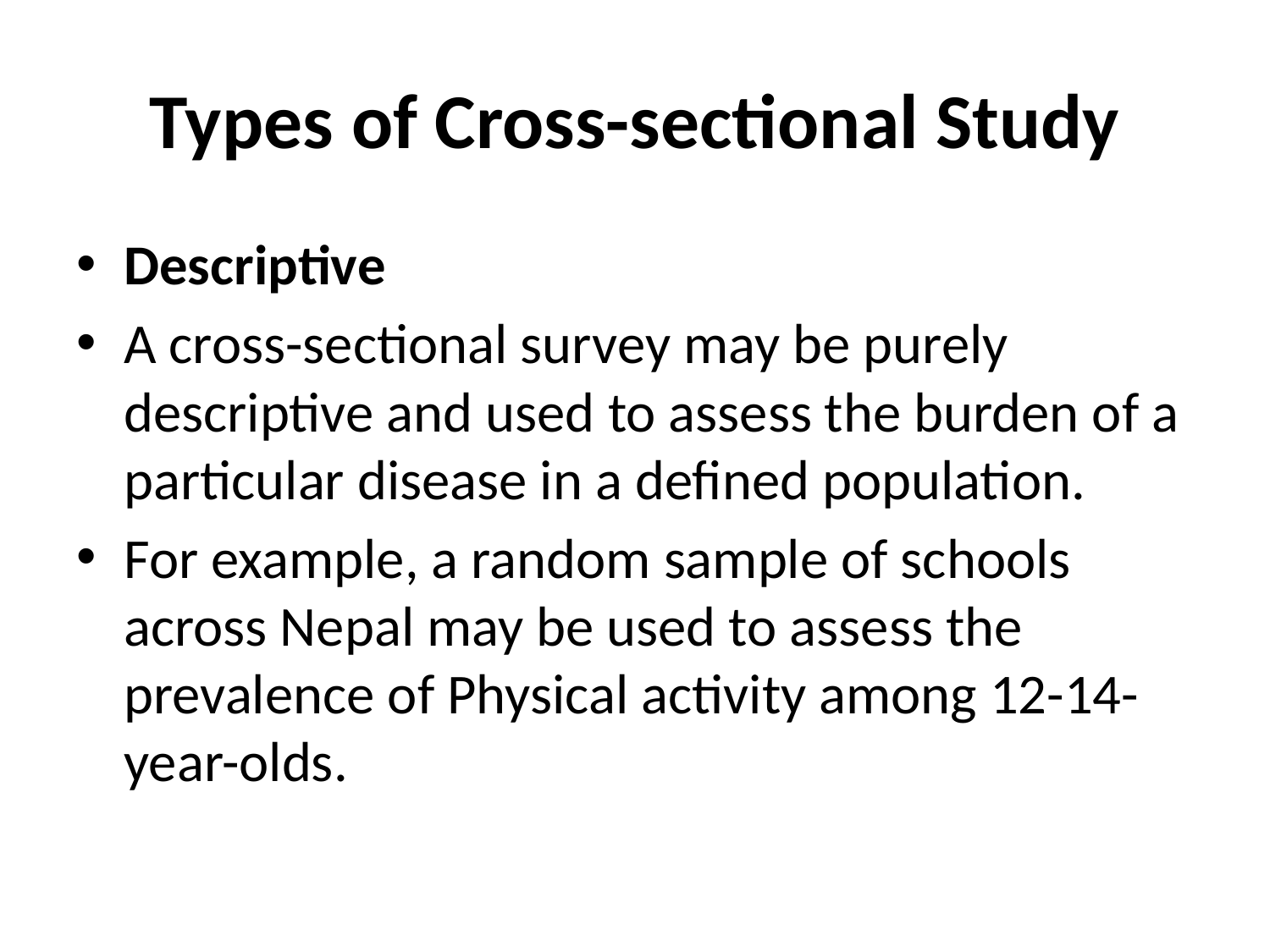

# Types of Cross-sectional Study
Descriptive
A cross-sectional survey may be purely descriptive and used to assess the burden of a particular disease in a defined population.
For example, a random sample of schools across Nepal may be used to assess the prevalence of Physical activity among 12-14-year-olds.